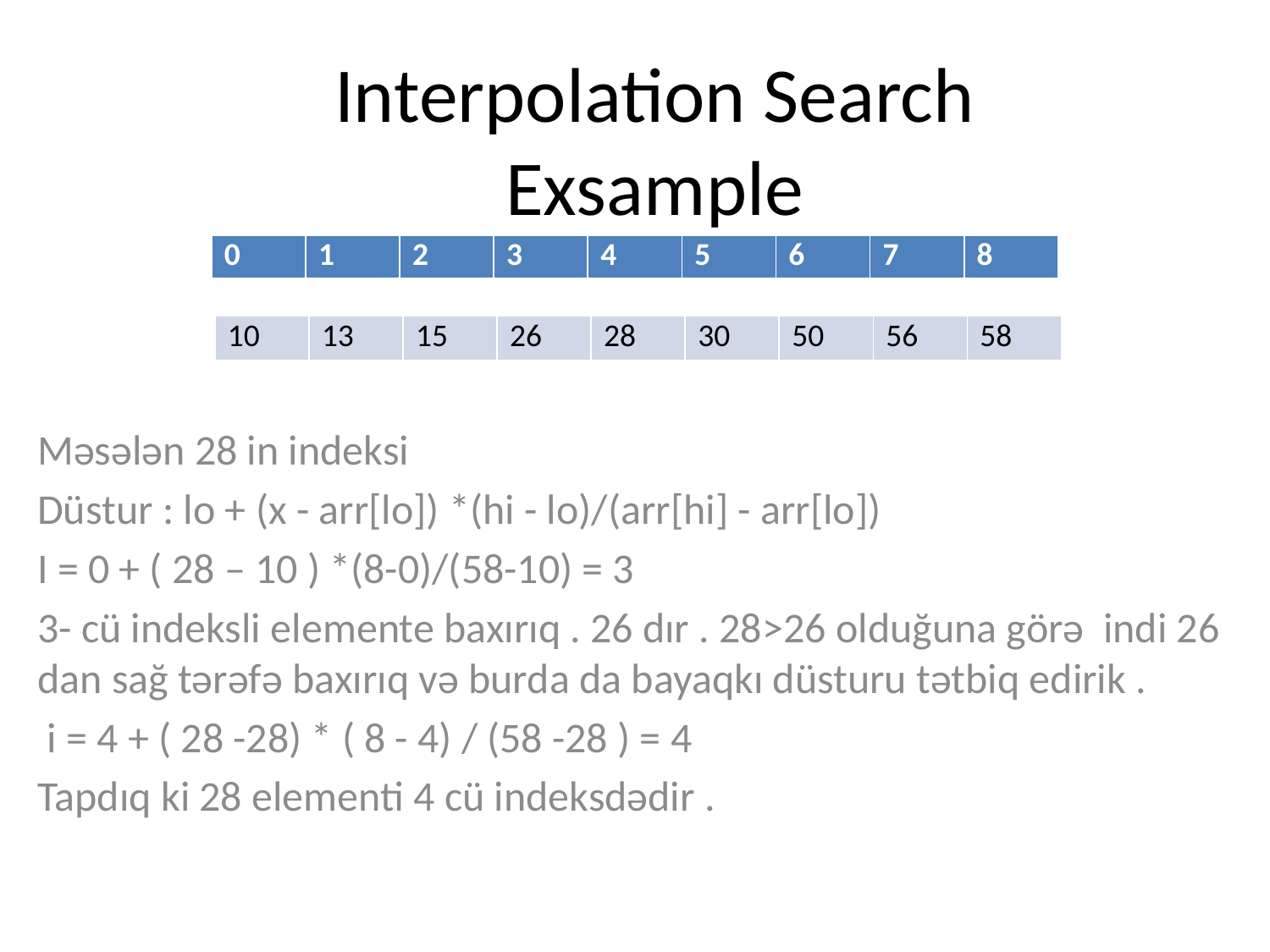

# Interpolation Search Exsample
| 0 | 1 | 2 | 3 | 4 | 5 | 6 | 7 | 8 |
| --- | --- | --- | --- | --- | --- | --- | --- | --- |
| 10 | 13 | 15 | 26 | 28 | 30 | 50 | 56 | 58 |
| --- | --- | --- | --- | --- | --- | --- | --- | --- |
Məsələn 28 in indeksi
Düstur : lo + (x - arr[lo]) *(hi - lo)/(arr[hi] - arr[lo])
I = 0 + ( 28 – 10 ) *(8-0)/(58-10) = 3
3- cü indeksli elemente baxırıq . 26 dır . 28>26 olduğuna görə  indi 26 dan sağ tərəfə baxırıq və burda da bayaqkı düsturu tətbiq edirik .
 i = 4 + ( 28 -28) * ( 8 - 4) / (58 -28 ) = 4
Tapdıq ki 28 elementi 4 cü indeksdədir .